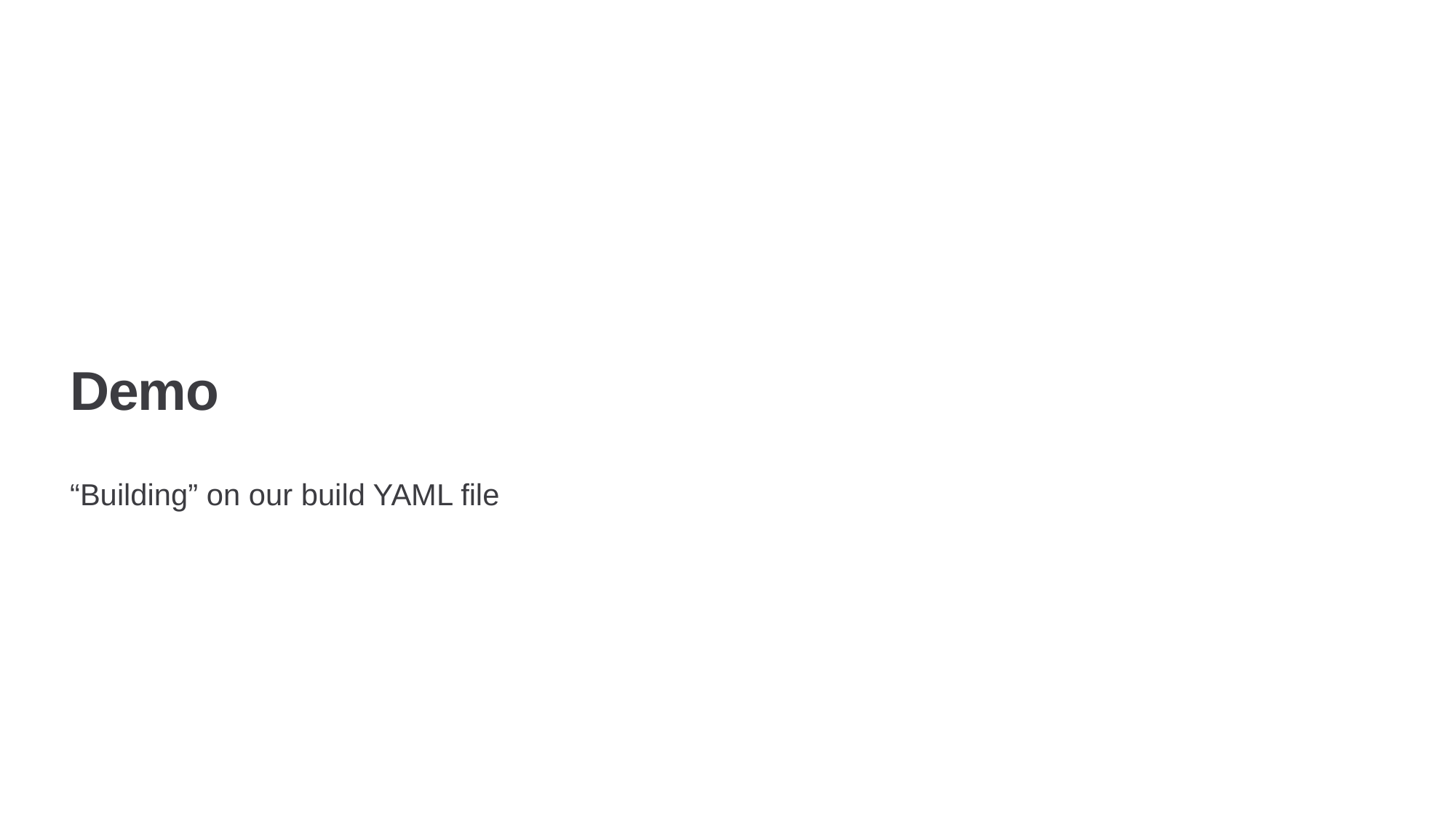

# Demo
“Building” on our build YAML file